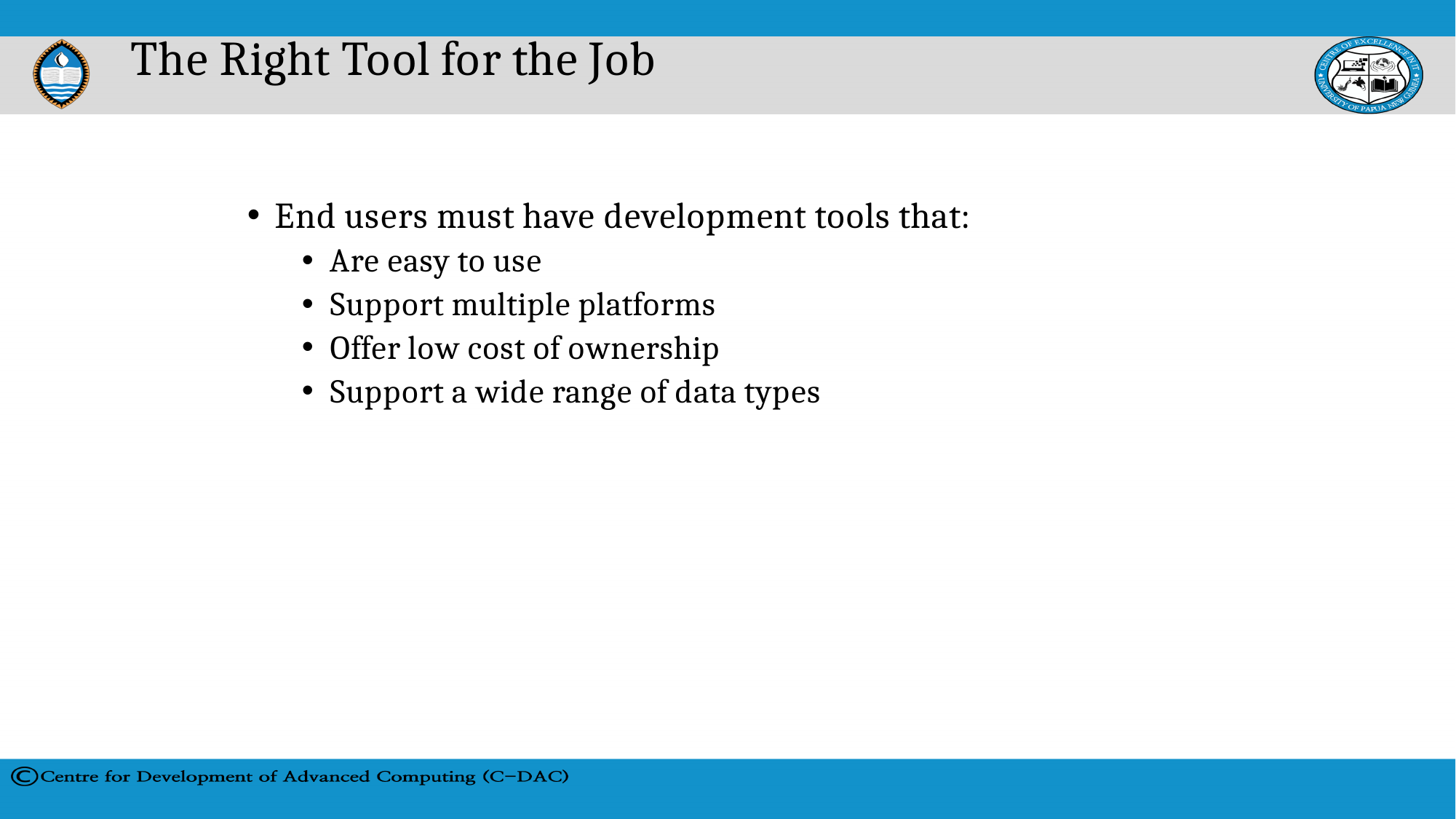

# The Right Tool for the Job
End users must have development tools that:
Are easy to use
Support multiple platforms
Offer low cost of ownership
Support a wide range of data types